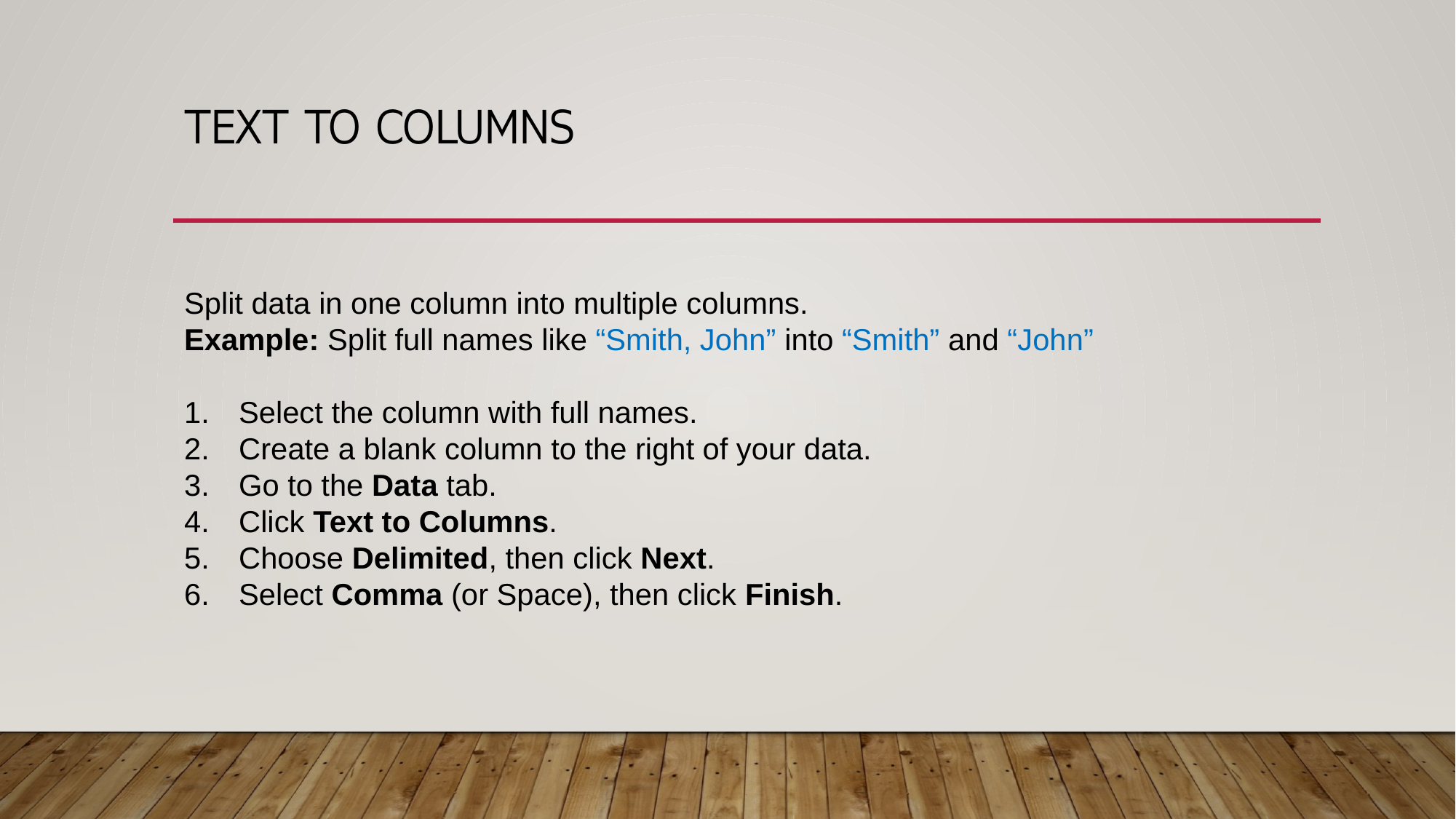

# Text to Columns
Split data in one column into multiple columns.
Example: Split full names like “Smith, John” into “Smith” and “John”

Select the column with full names.
Create a blank column to the right of your data.
Go to the Data tab.
Click Text to Columns.
Choose Delimited, then click Next.
Select Comma (or Space), then click Finish.